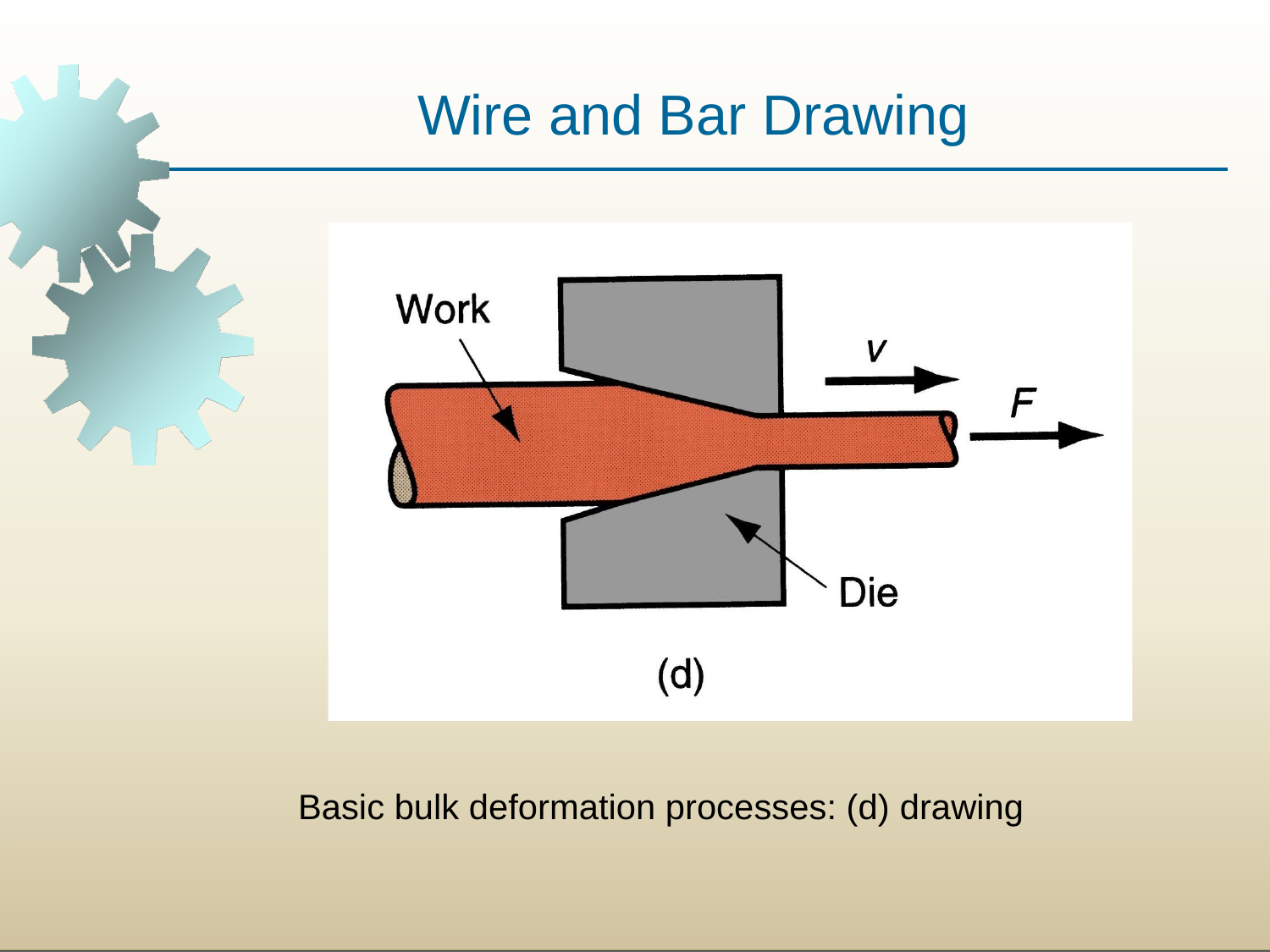

# Wire and Bar Drawing

Basic bulk deformation processes: (d) drawing